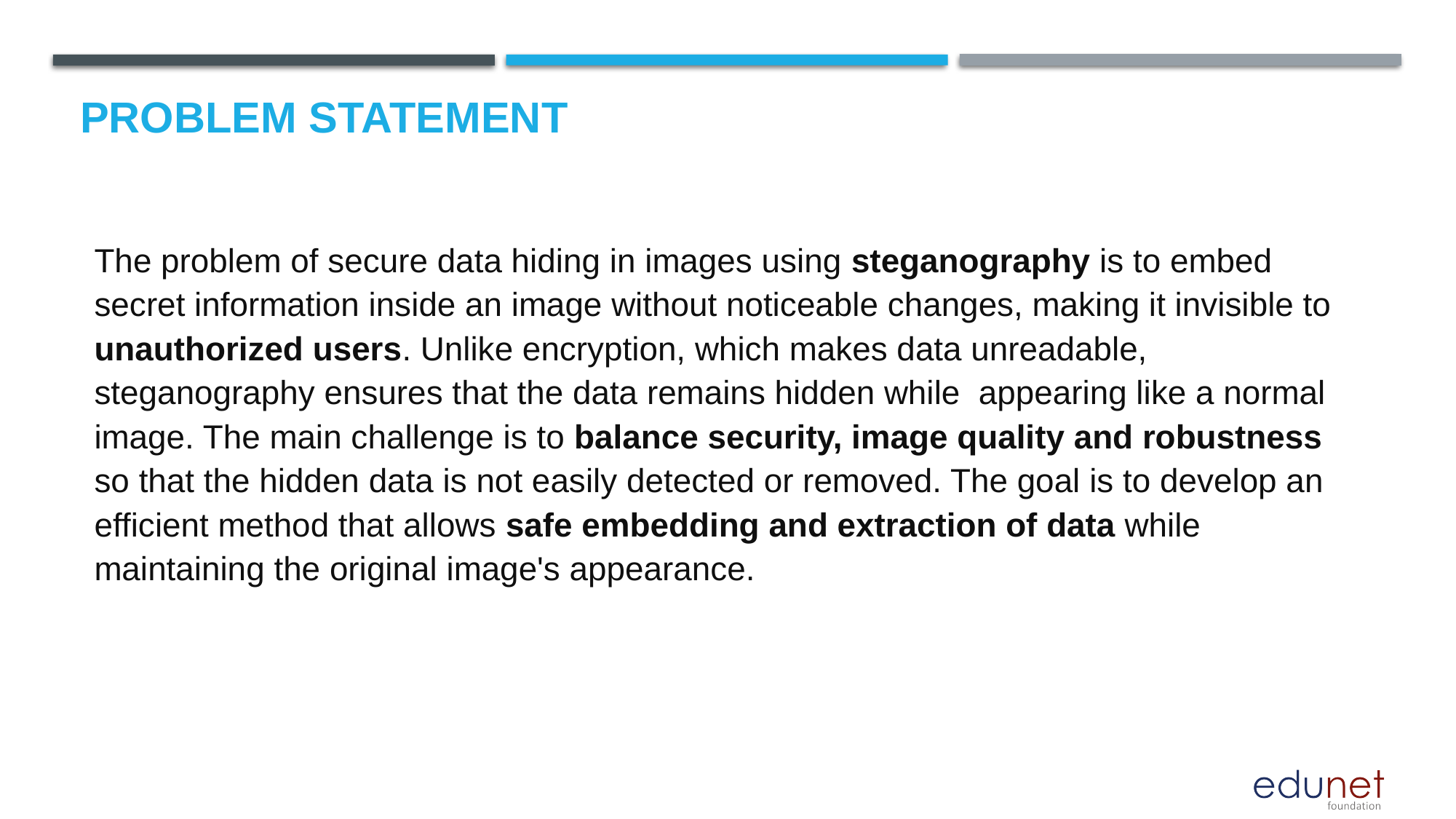

# Problem Statement
The problem of secure data hiding in images using steganography is to embed secret information inside an image without noticeable changes, making it invisible to unauthorized users. Unlike encryption, which makes data unreadable, steganography ensures that the data remains hidden while  appearing like a normal image. The main challenge is to balance security, image quality and robustness so that the hidden data is not easily detected or removed. The goal is to develop an efficient method that allows safe embedding and extraction of data while maintaining the original image's appearance.